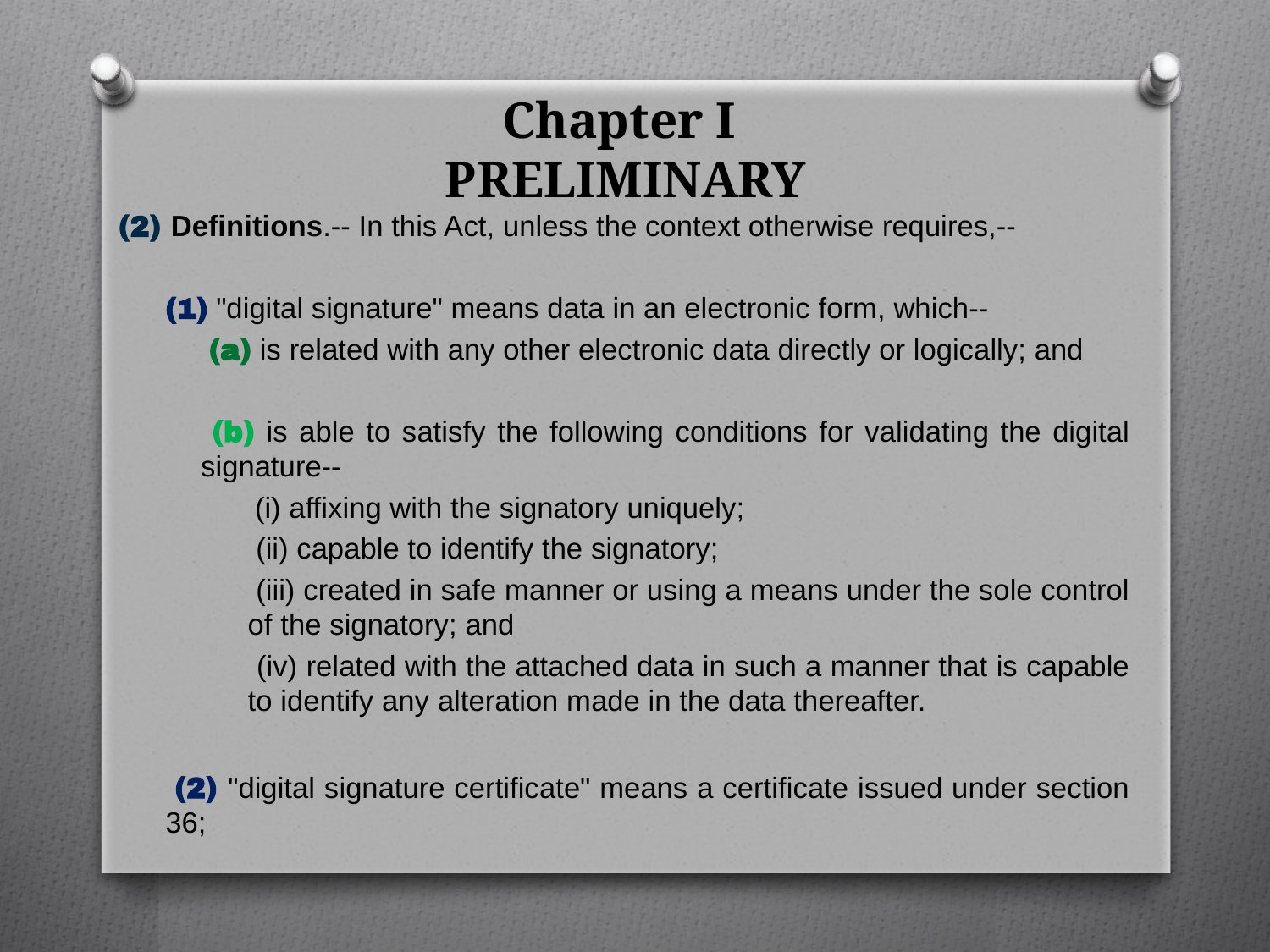

# Chapter I PRELIMINARY
(2) Definitions.-- In this Act, unless the context otherwise requires,--

(1) "digital signature" means data in an electronic form, which--
 (a) is related with any other electronic data directly or logically; and

 (b) is able to satisfy the following conditions for validating the digital signature--
 (i) affixing with the signatory uniquely;
 (ii) capable to identify the signatory;
 (iii) created in safe manner or using a means under the sole control of the signatory; and
 (iv) related with the attached data in such a manner that is capable to identify any alteration made in the data thereafter.

 (2) "digital signature certificate" means a certificate issued under section 36;